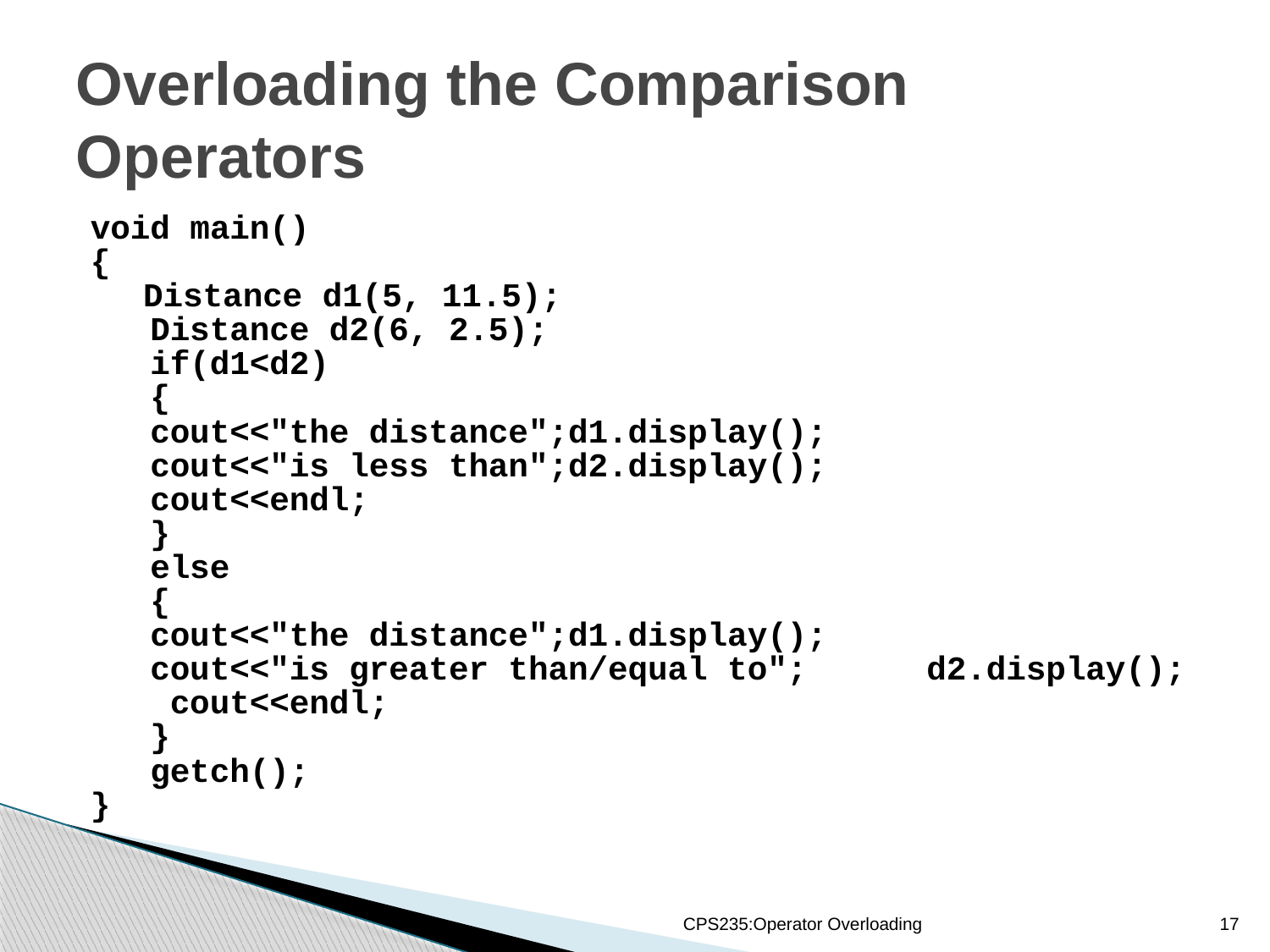

# Overloading the Comparison Operators
void main()
{
	 Distance d1(5, 11.5);
   Distance d2(6, 2.5);
   if(d1<d2)
   {
   cout<<"the distance";d1.display();
   cout<<"is less than";d2.display();
   cout<<endl;
   }
   else
   {
   cout<<"the distance";d1.display();
   cout<<"is greater than/equal to";      d2.display();
    cout<<endl;
   }
   getch();
}
CPS235:Operator Overloading
17